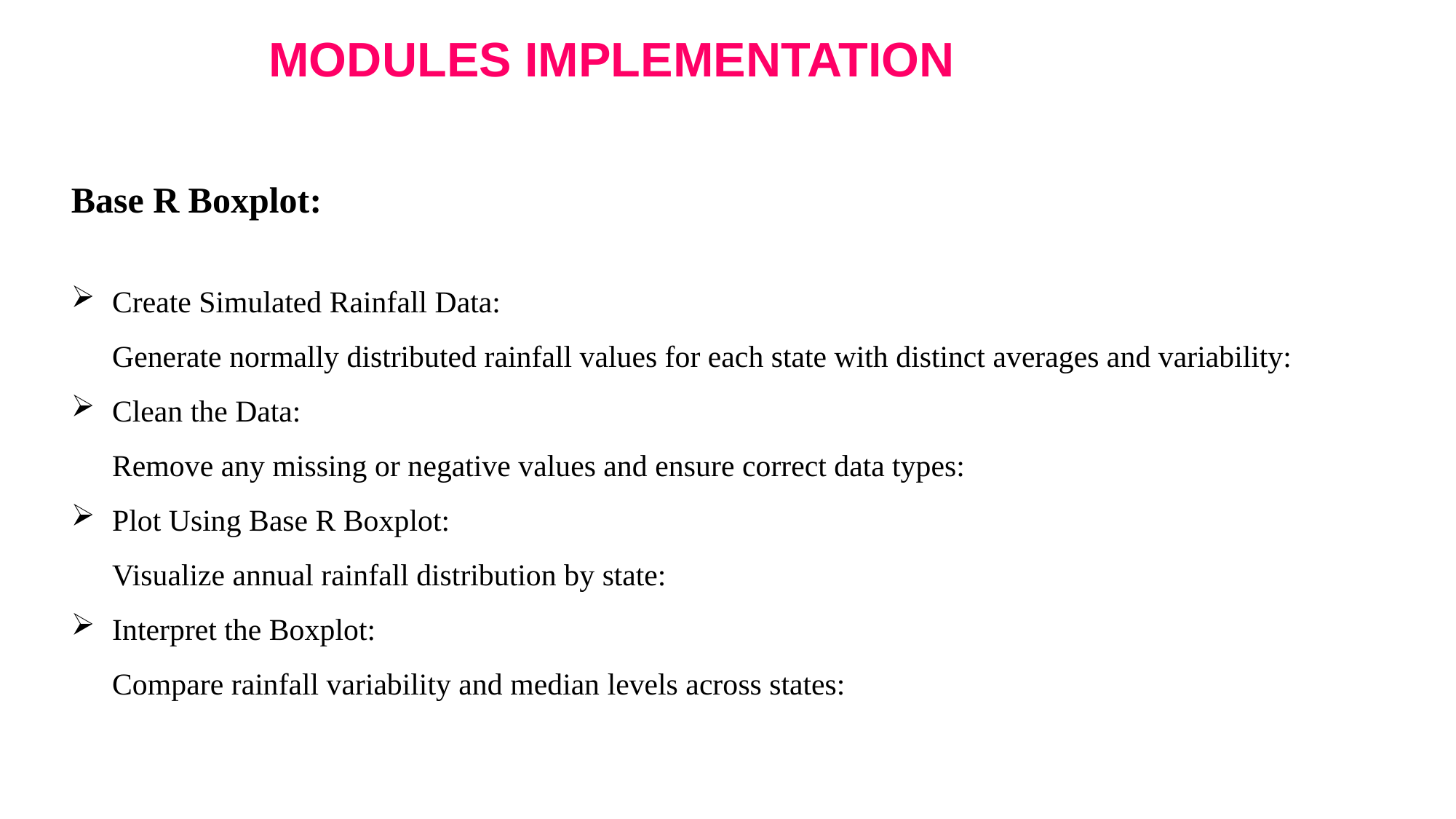

# MODULES IMPLEMENTATION
Base R Boxplot:

Create Simulated Rainfall Data:
Generate normally distributed rainfall values for each state with distinct averages and variability:
Clean the Data:
Remove any missing or negative values and ensure correct data types:
Plot Using Base R Boxplot:
Visualize annual rainfall distribution by state:
Interpret the Boxplot:
Compare rainfall variability and median levels across states: